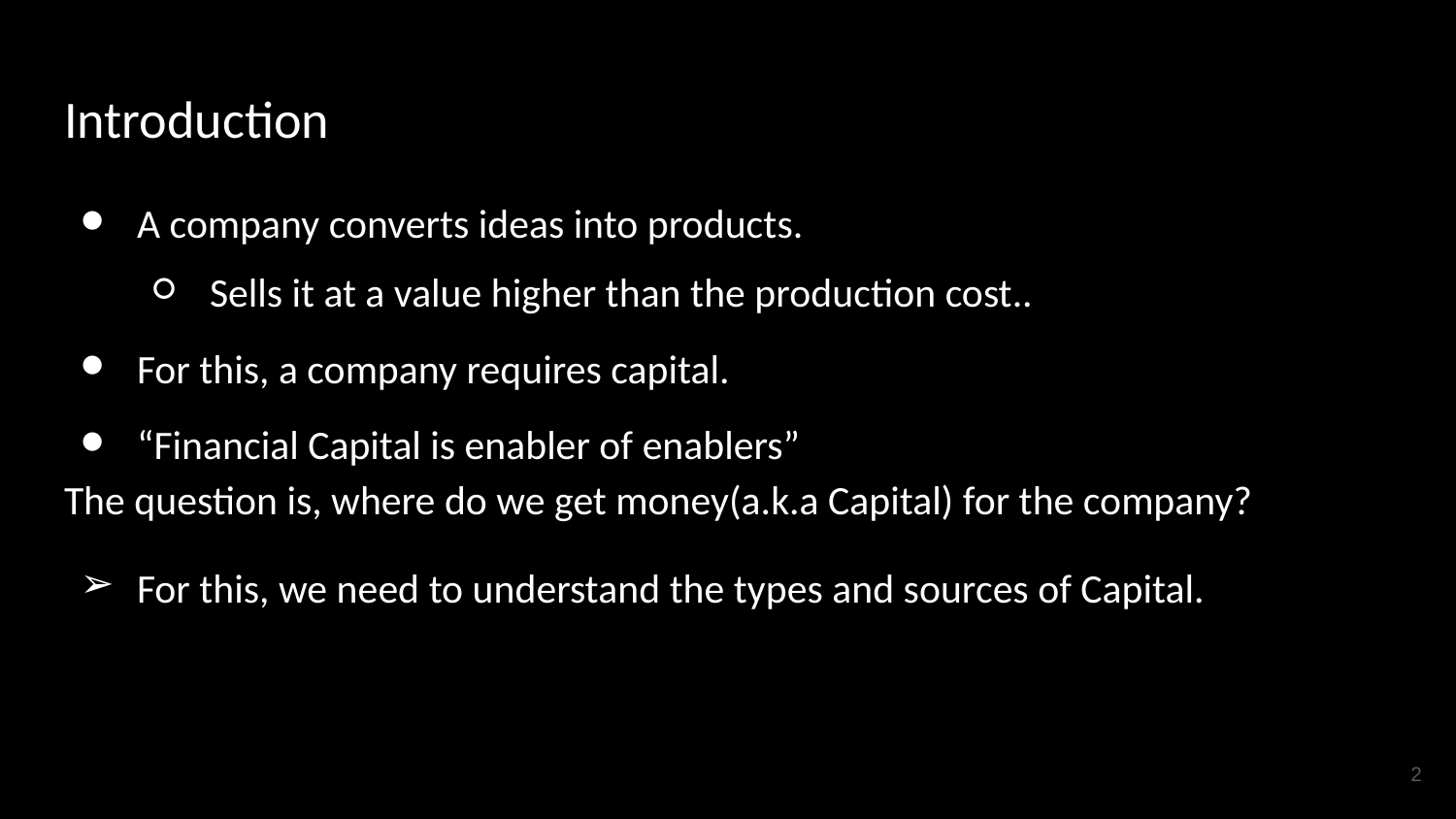

# Introduction
A company converts ideas into products.
Sells it at a value higher than the production cost..
For this, a company requires capital.
“Financial Capital is enabler of enablers”
The question is, where do we get money(a.k.a Capital) for the company?
For this, we need to understand the types and sources of Capital.
2